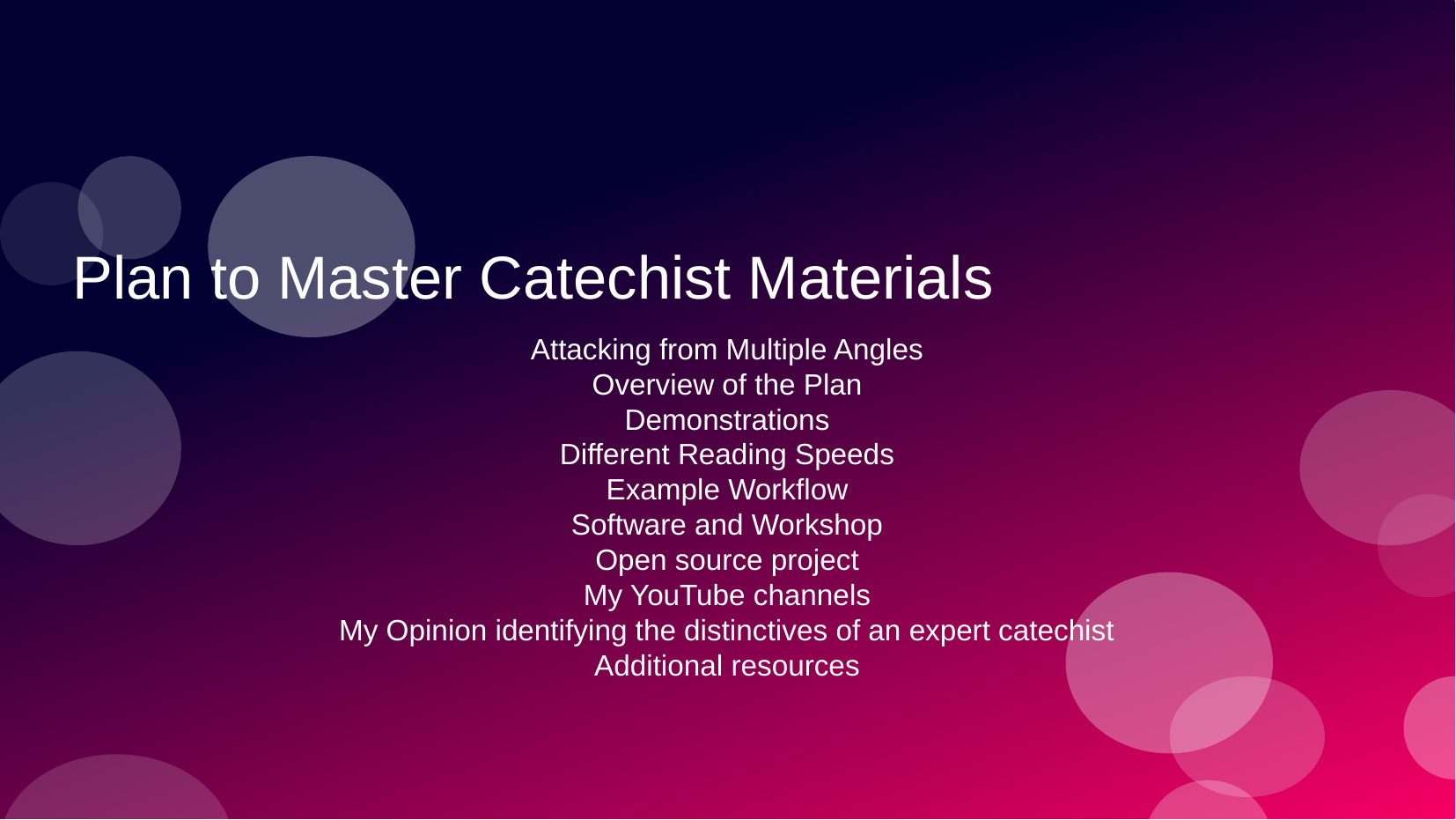

# Plan to Master Catechist Materials
Attacking from Multiple Angles
Overview of the Plan
Demonstrations
Different Reading Speeds
Example Workflow
Software and Workshop
Open source project
My YouTube channels
My Opinion identifying the distinctives of an expert catechist
Additional resources